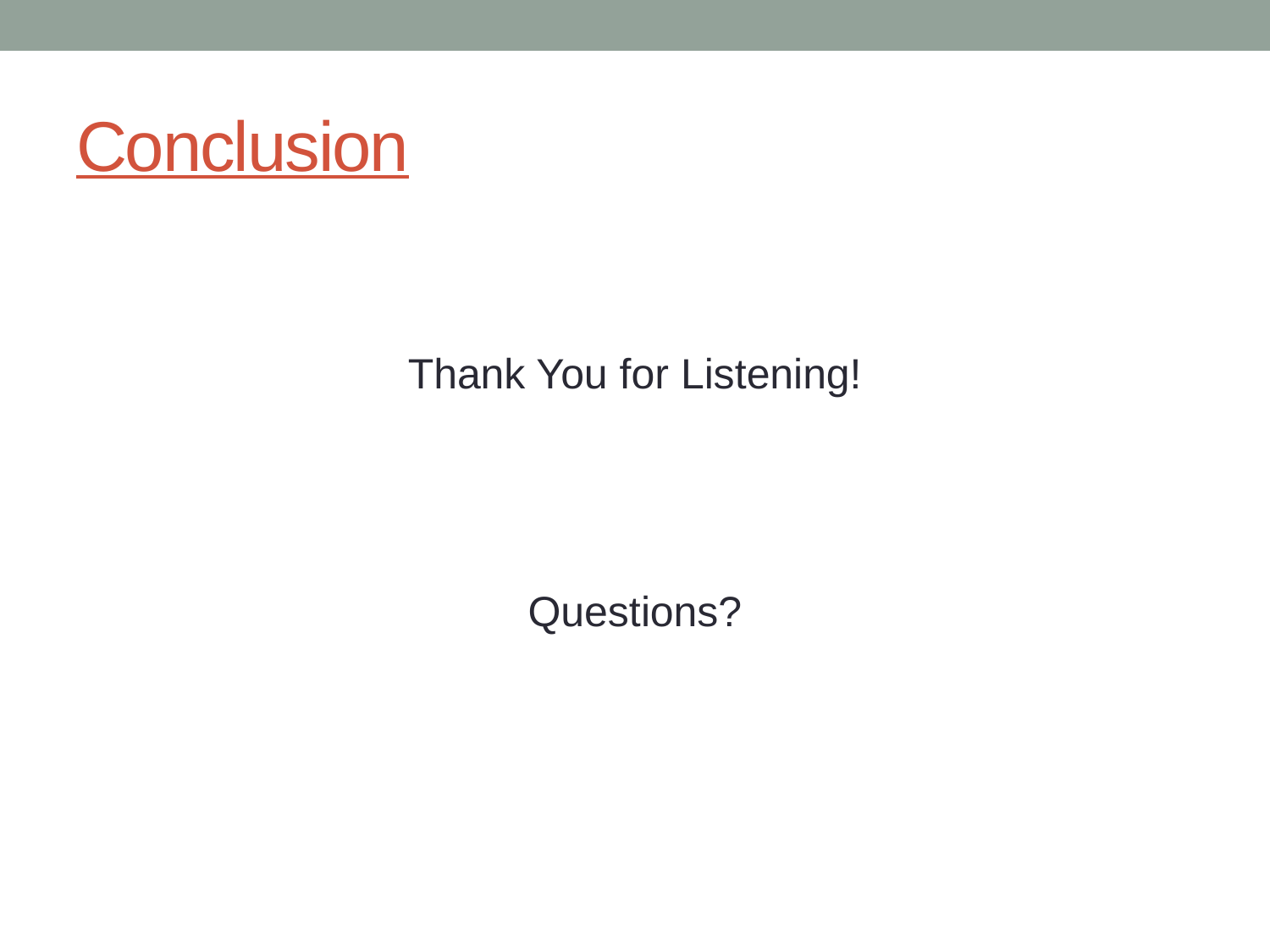

# Conclusion

Thank You for Listening!

Questions?